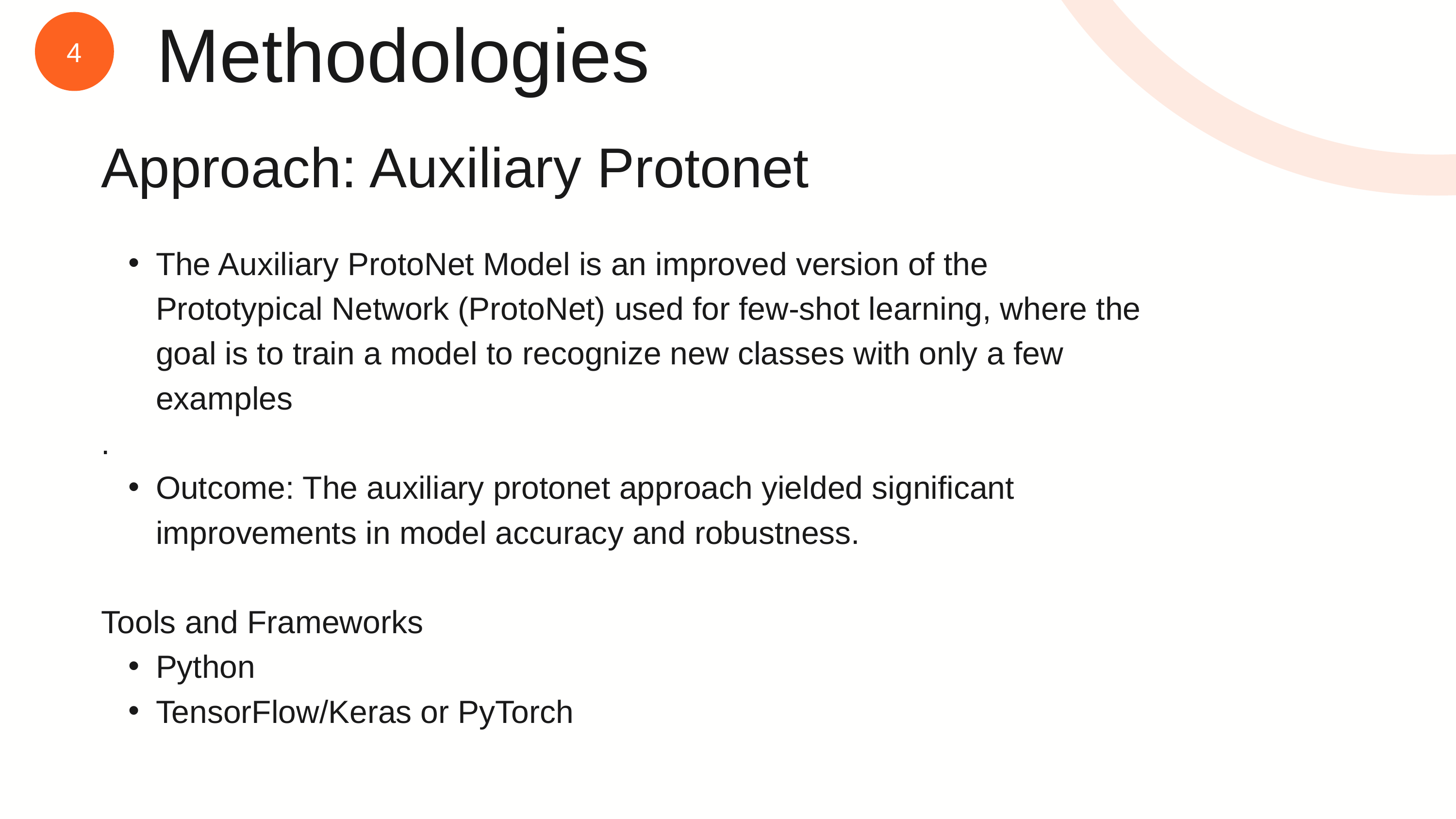

Methodologies

4

Approach: Auxiliary Protonet
The Auxiliary ProtoNet Model is an improved version of the Prototypical Network (ProtoNet) used for few-shot learning, where the goal is to train a model to recognize new classes with only a few examples
.
Outcome: The auxiliary protonet approach yielded significant improvements in model accuracy and robustness.

Tools and Frameworks
Python
TensorFlow/Keras or PyTorch